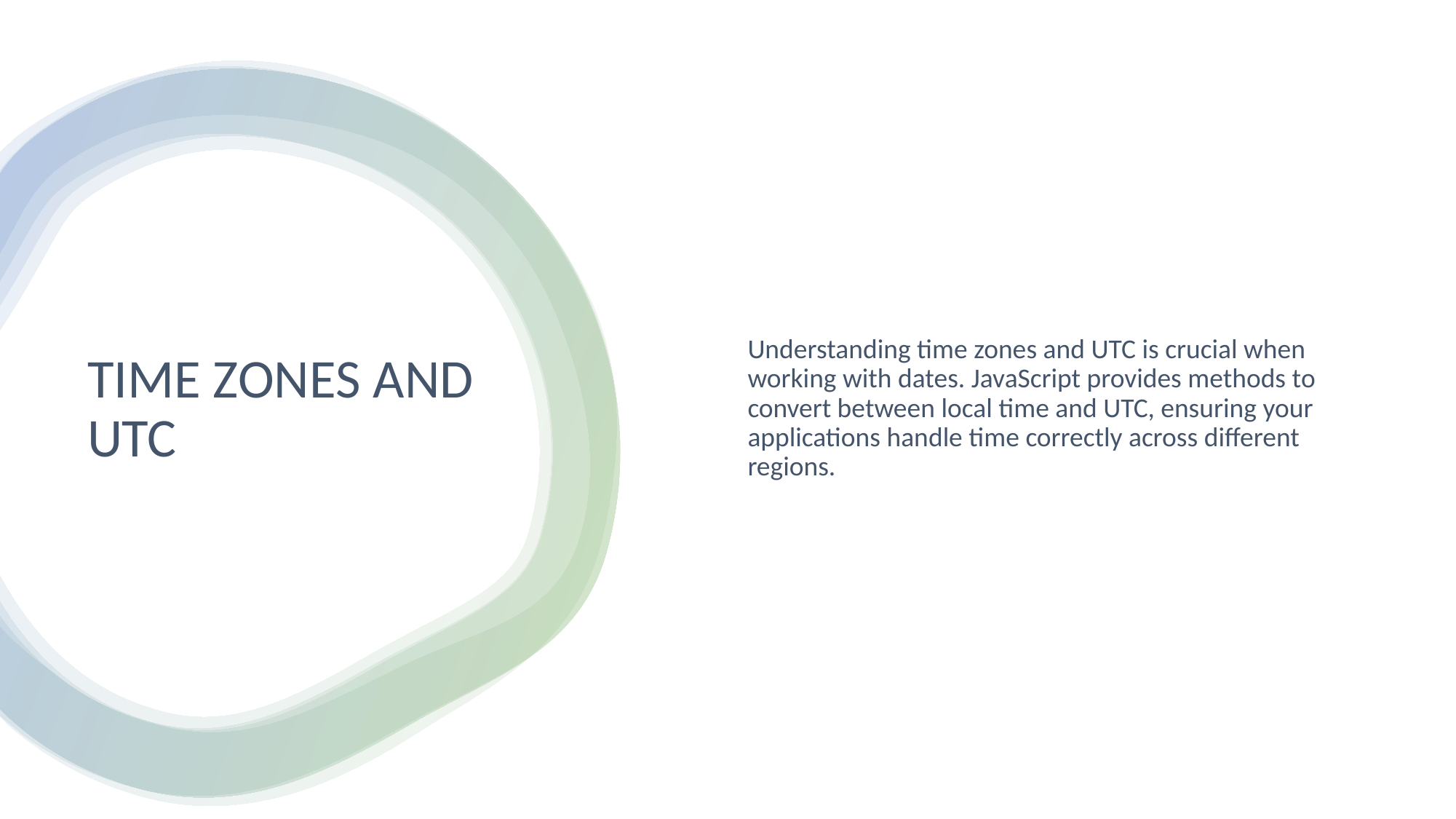

Understanding time zones and UTC is crucial when working with dates. JavaScript provides methods to convert between local time and UTC, ensuring your applications handle time correctly across different regions.
# TIME ZONES AND UTC